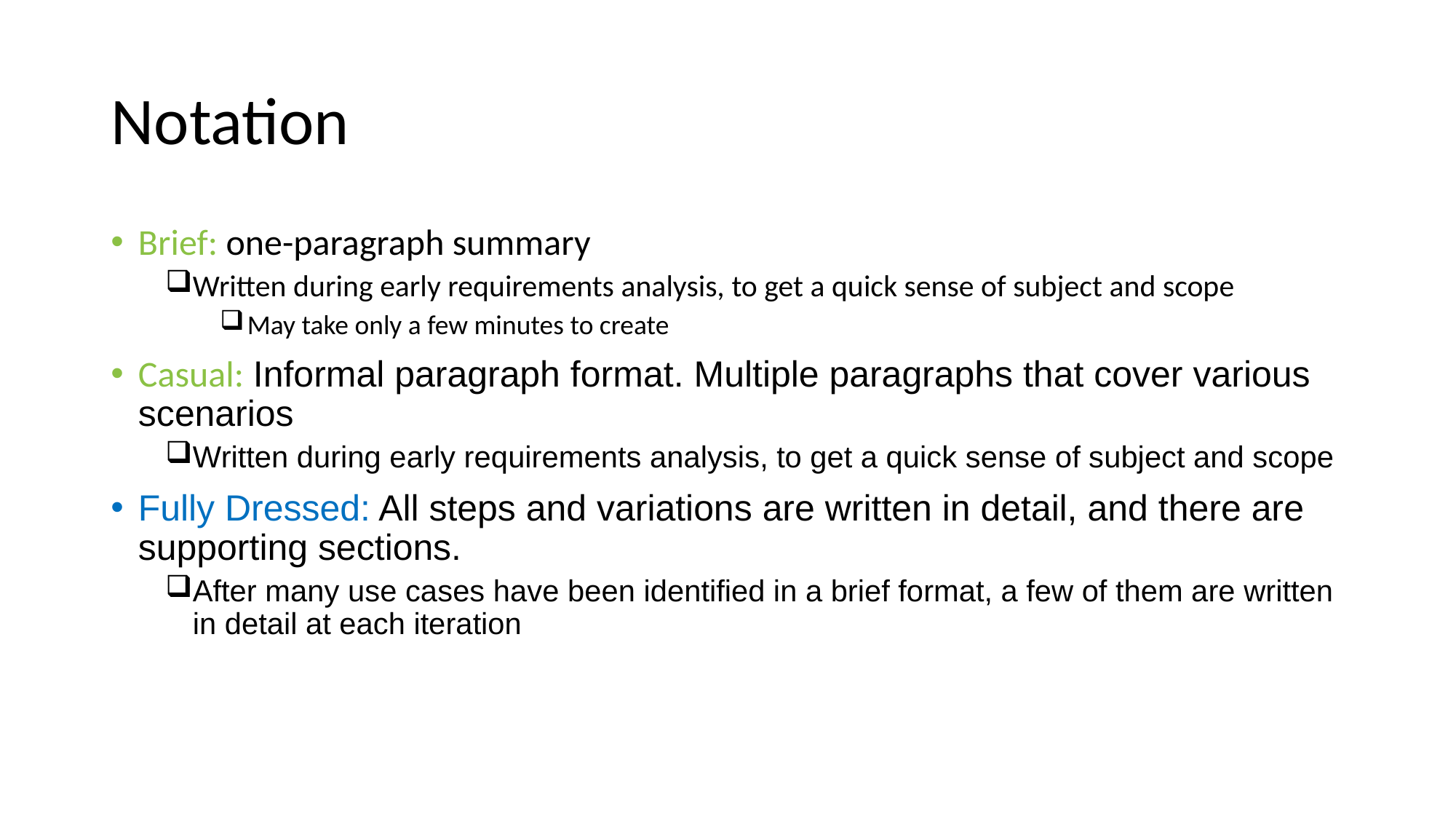

# Notation
Brief: one-paragraph summary
Written during early requirements analysis, to get a quick sense of subject and scope
May take only a few minutes to create
Casual: Informal paragraph format. Multiple paragraphs that cover various scenarios
Written during early requirements analysis, to get a quick sense of subject and scope
Fully Dressed: All steps and variations are written in detail, and there are supporting sections.
After many use cases have been identified in a brief format, a few of them are written in detail at each iteration